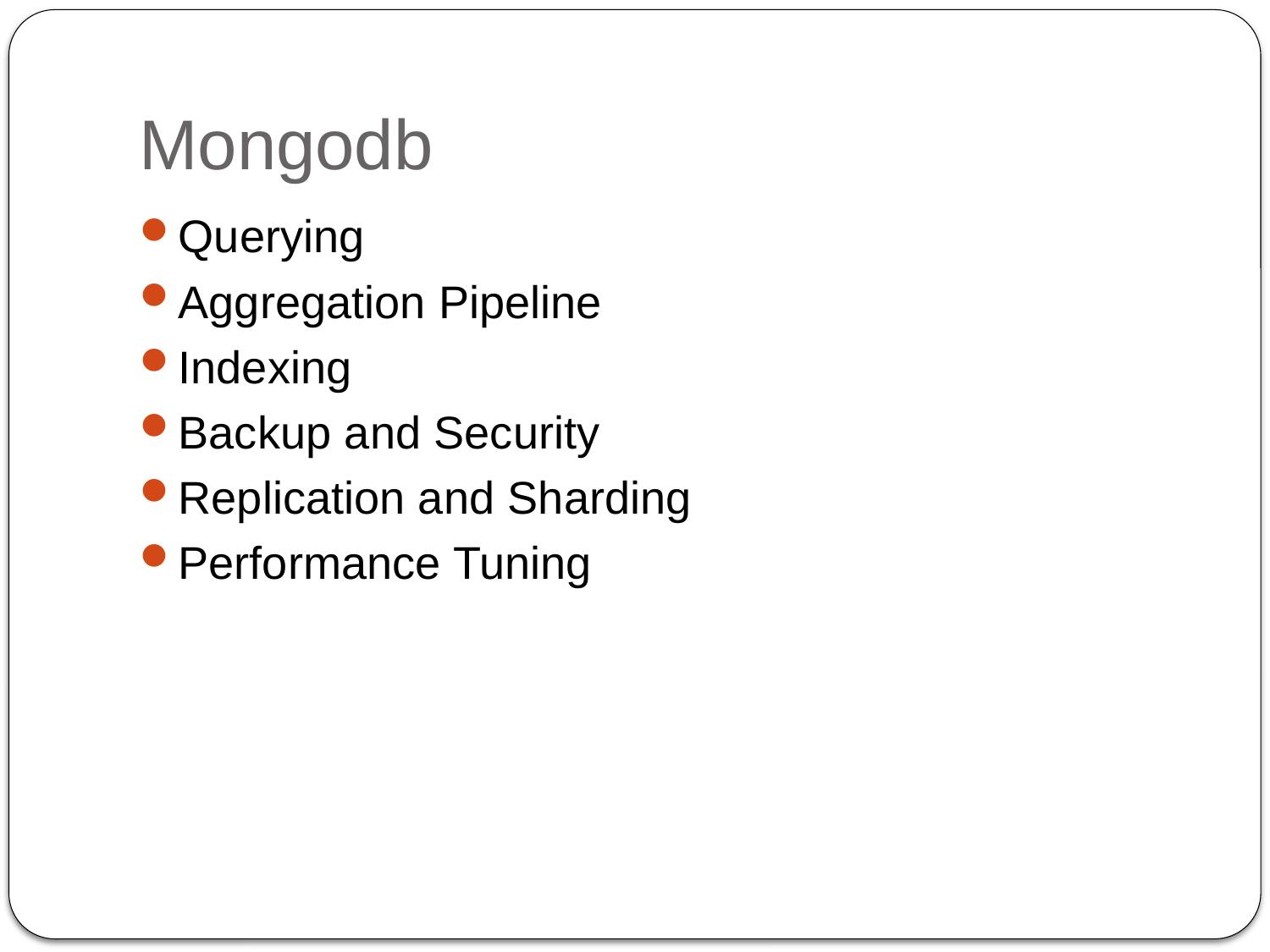

# Mongodb
Querying
Aggregation Pipeline
Indexing
Backup and Security
Replication and Sharding
Performance Tuning